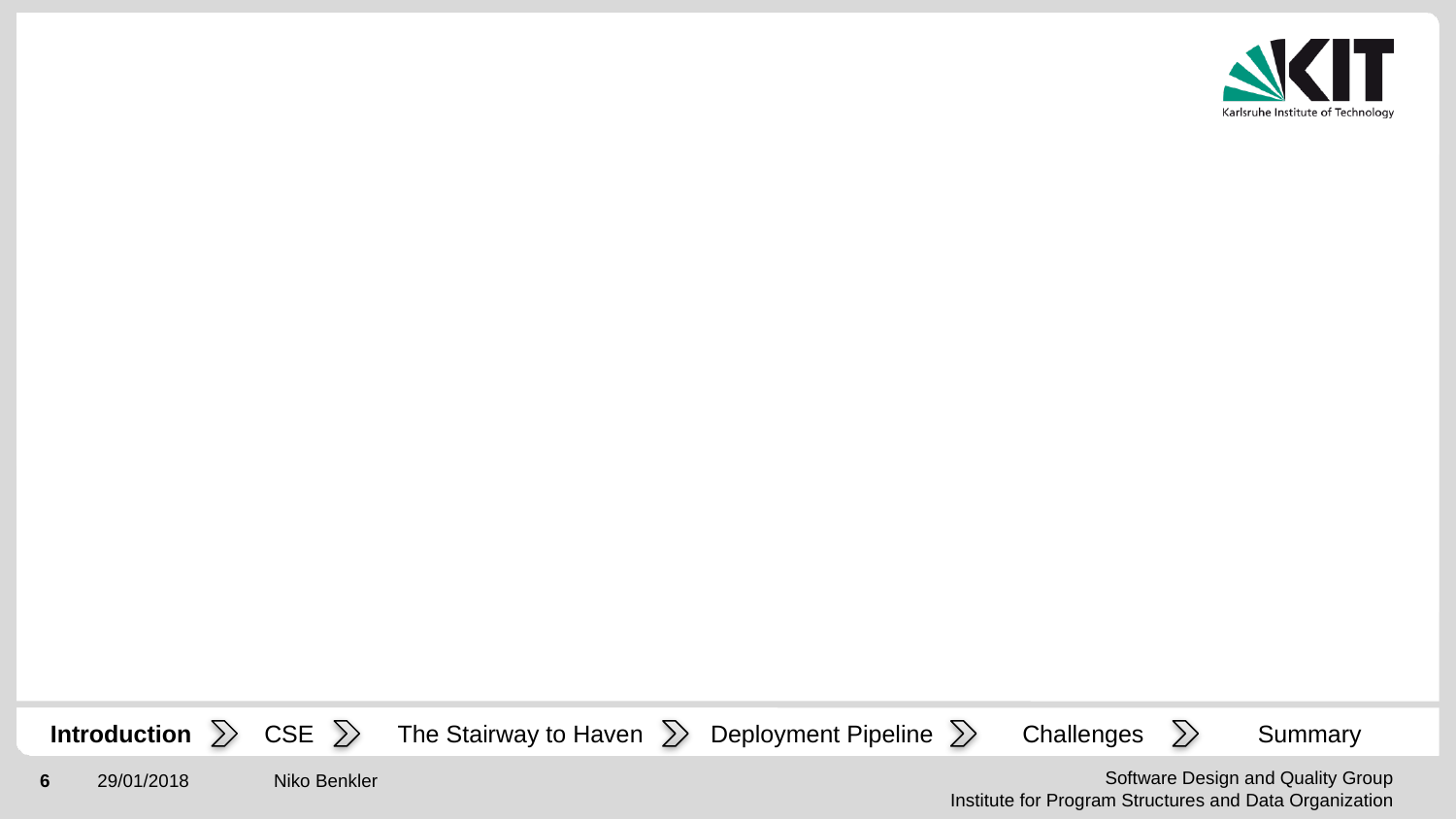

#

The Stairway to Haven
Deployment Pipeline
Introduction
Summary
CSE
Challenges